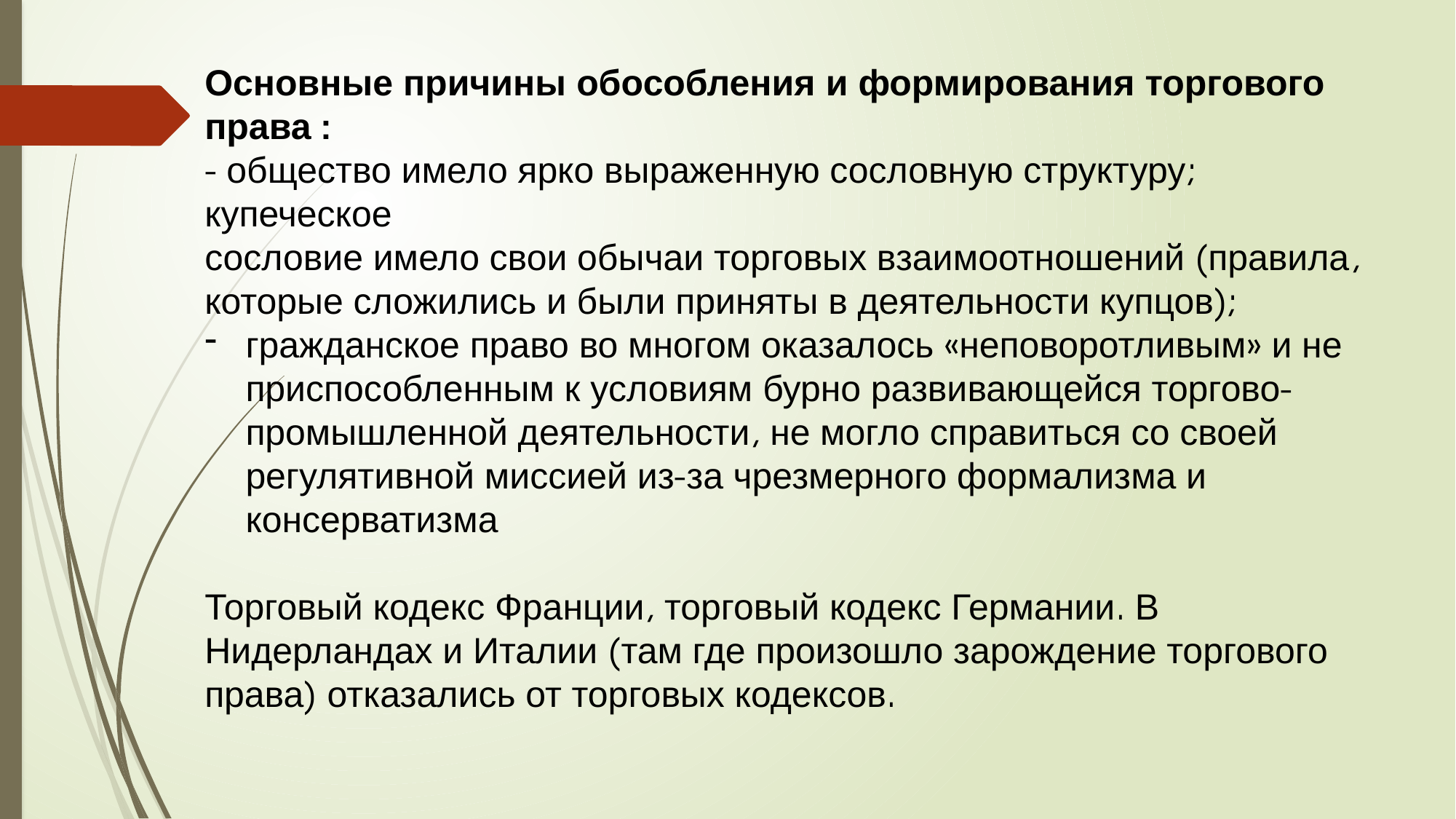

Основные причины обособления и формирования торгового права :
- общество имело ярко выраженную сословную структуру; купеческое
сословие имело свои обычаи торговых взаимоотношений (правила, которые сложились и были приняты в деятельности купцов);
гражданское право во многом оказалось «неповоротливым» и не приспособленным к условиям бурно развивающейся торгово-промышленной деятельности, не могло справиться со своей регулятивной миссией из-за чрезмерного формализма и консерватизма

Торговый кодекс Франции, торговый кодекс Германии. В Нидерландах и Италии (там где произошло зарождение торгового права) отказались от торговых кодексов.